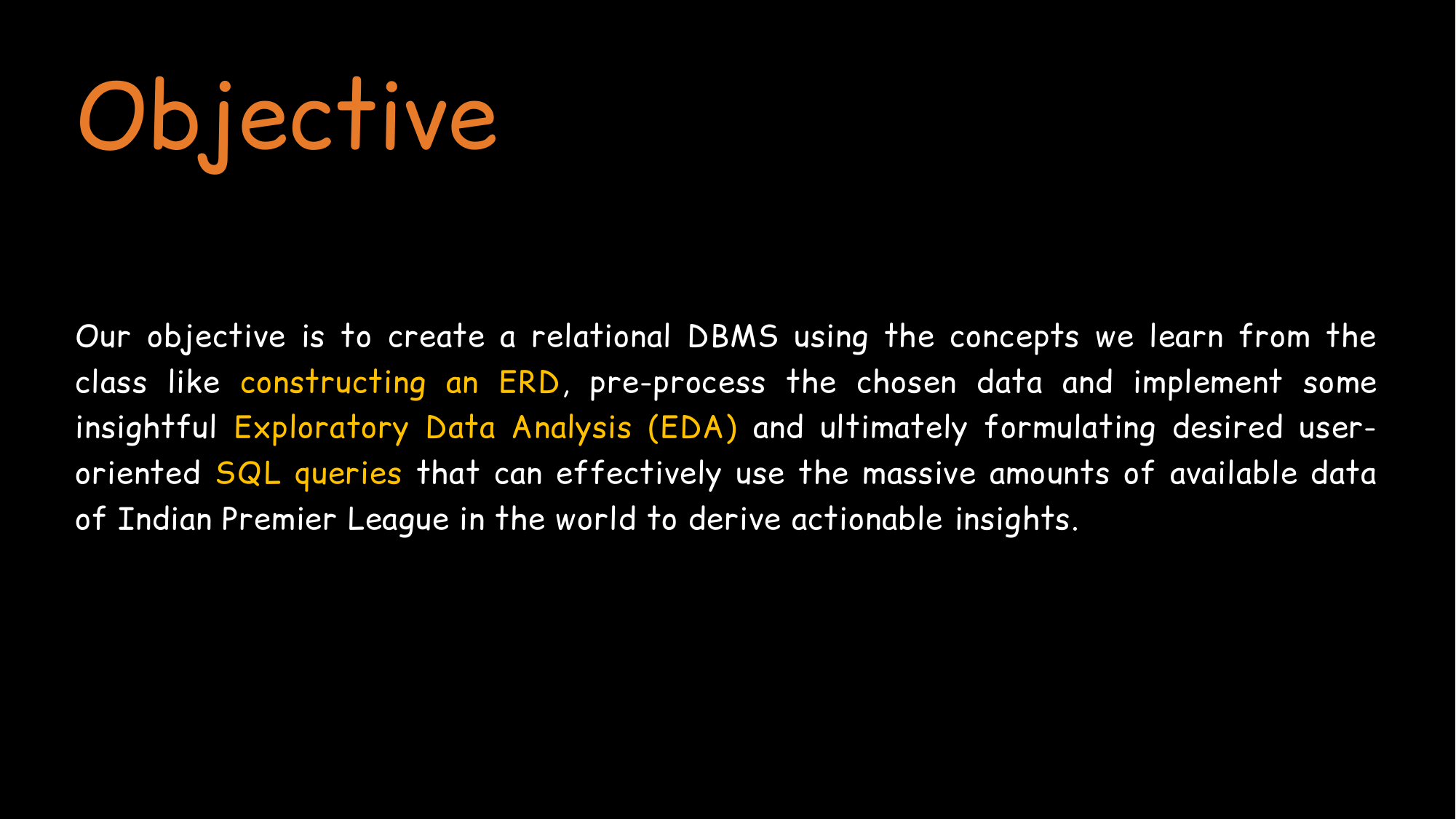

# Objective
Our objective is to create a relational DBMS using the concepts we learn from the class like constructing an ERD, pre-process the chosen data and implement some insightful Exploratory Data Analysis (EDA) and ultimately formulating desired user-oriented SQL queries that can effectively use the massive amounts of available data of Indian Premier League in the world to derive actionable insights.